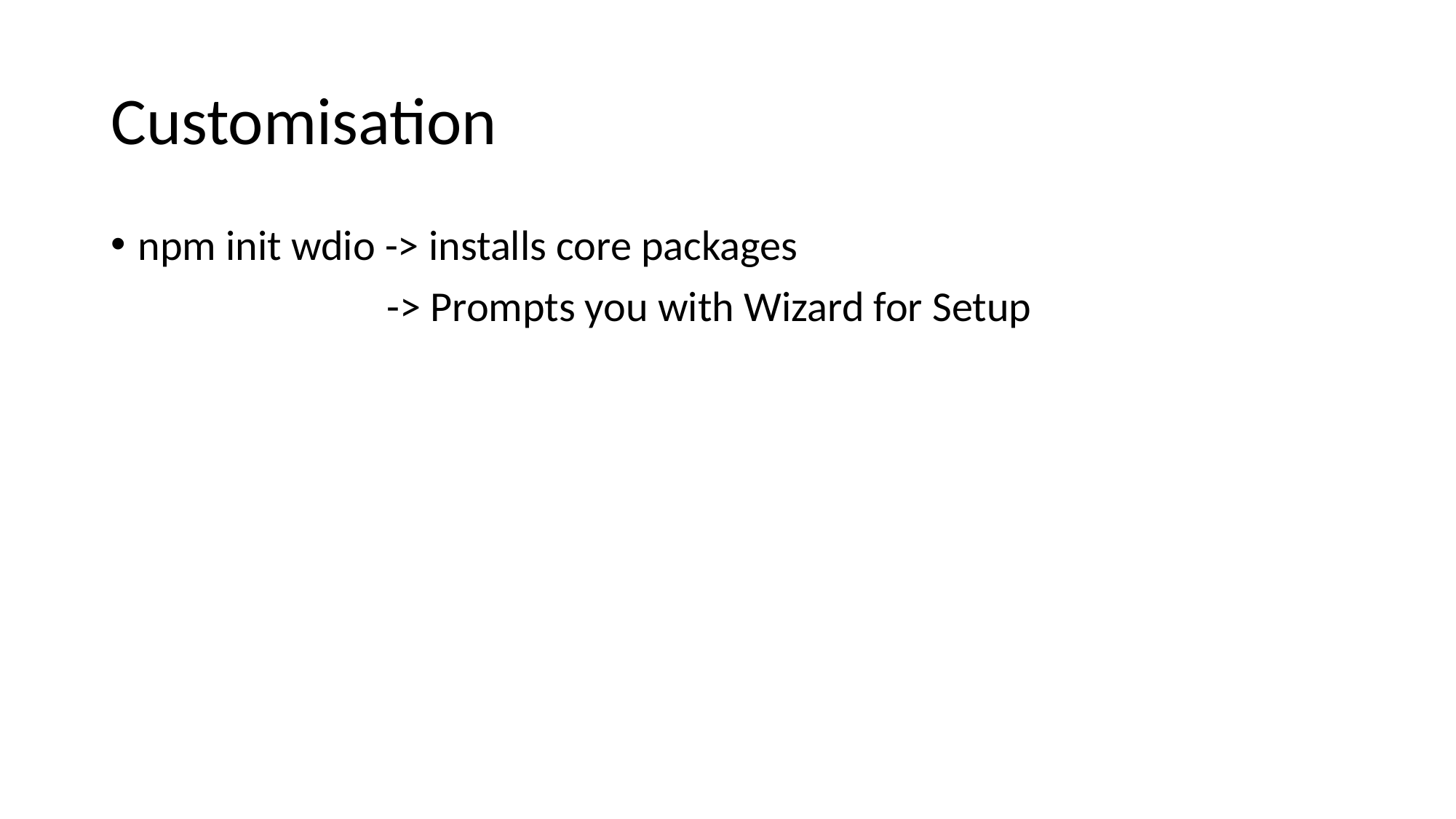

# Customisation
npm init wdio -> installs core packages
		      -> Prompts you with Wizard for Setup